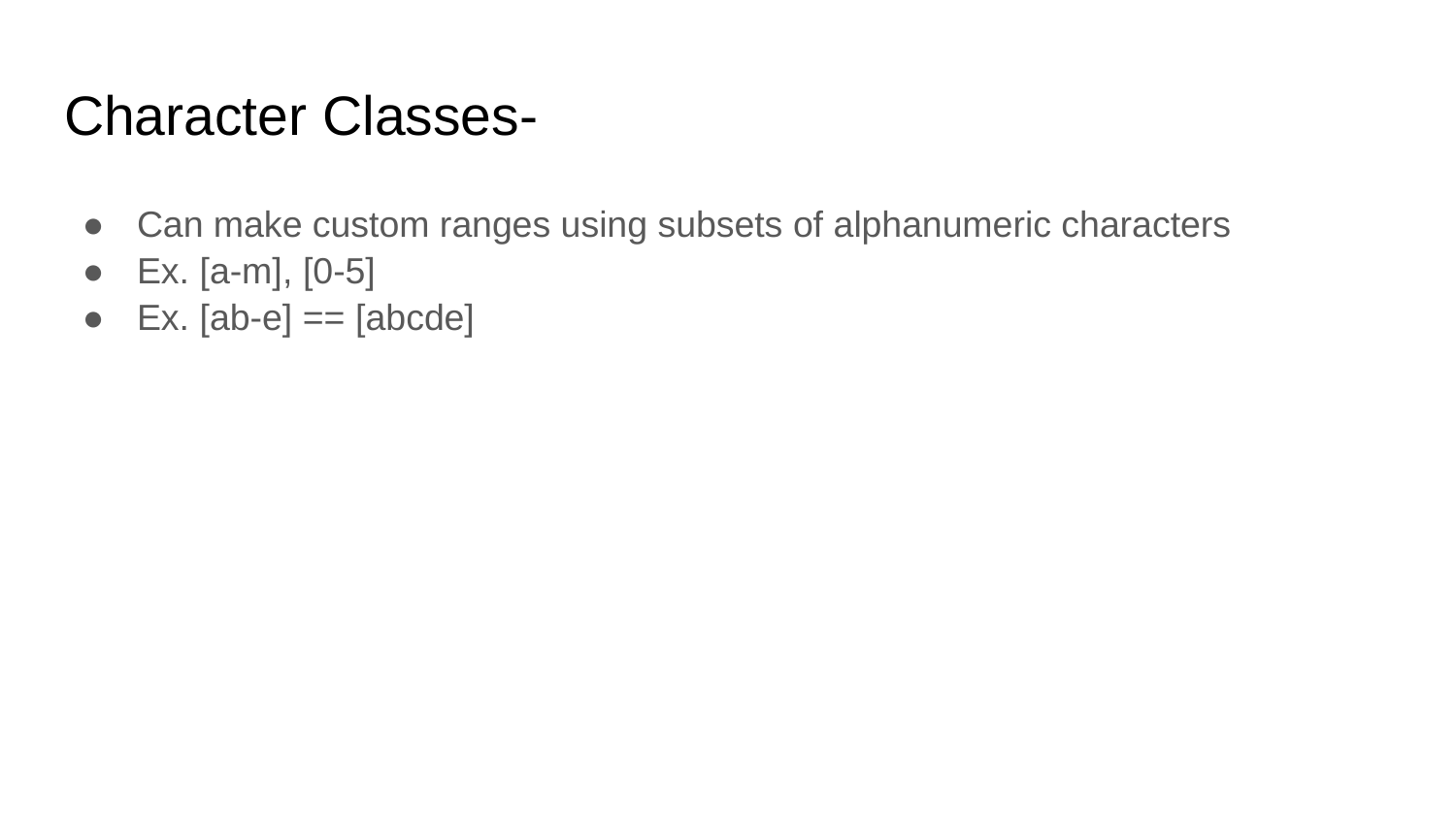

# Character Classes-
Can make custom ranges using subsets of alphanumeric characters
Ex. [a-m], [0-5]
Ex. [ab-e] == [abcde]